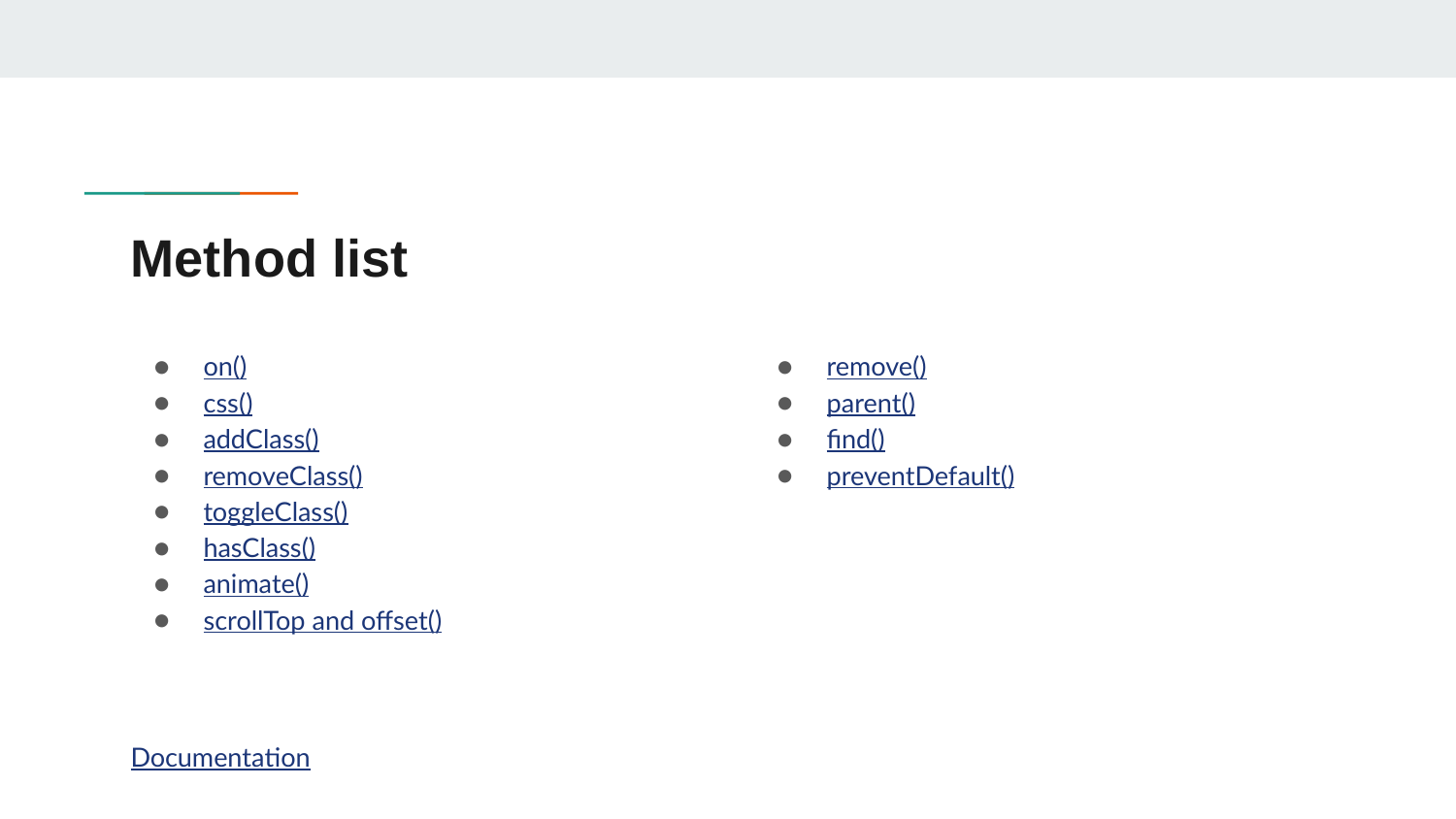

# Method list

on()
css()
addClass()
removeClass()
toggleClass()
hasClass()
animate()
scrollTop and offset()

Documentation
remove()
parent()
find()
preventDefault()